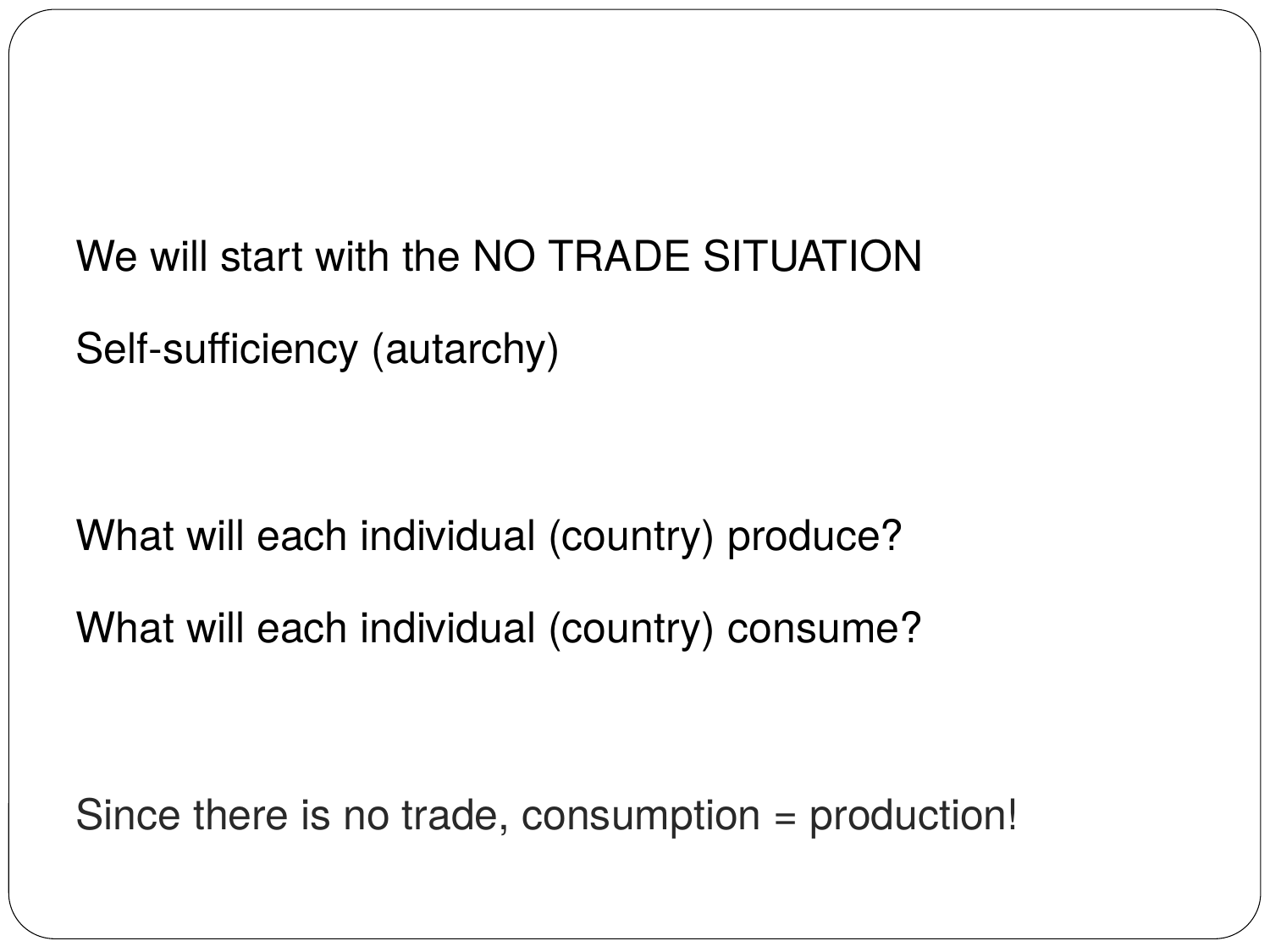

#
We will start with the NO TRADE SITUATION
Self-sufficiency (autarchy)

What will each individual (country) produce?
What will each individual (country) consume?

Since there is no trade, consumption = production!